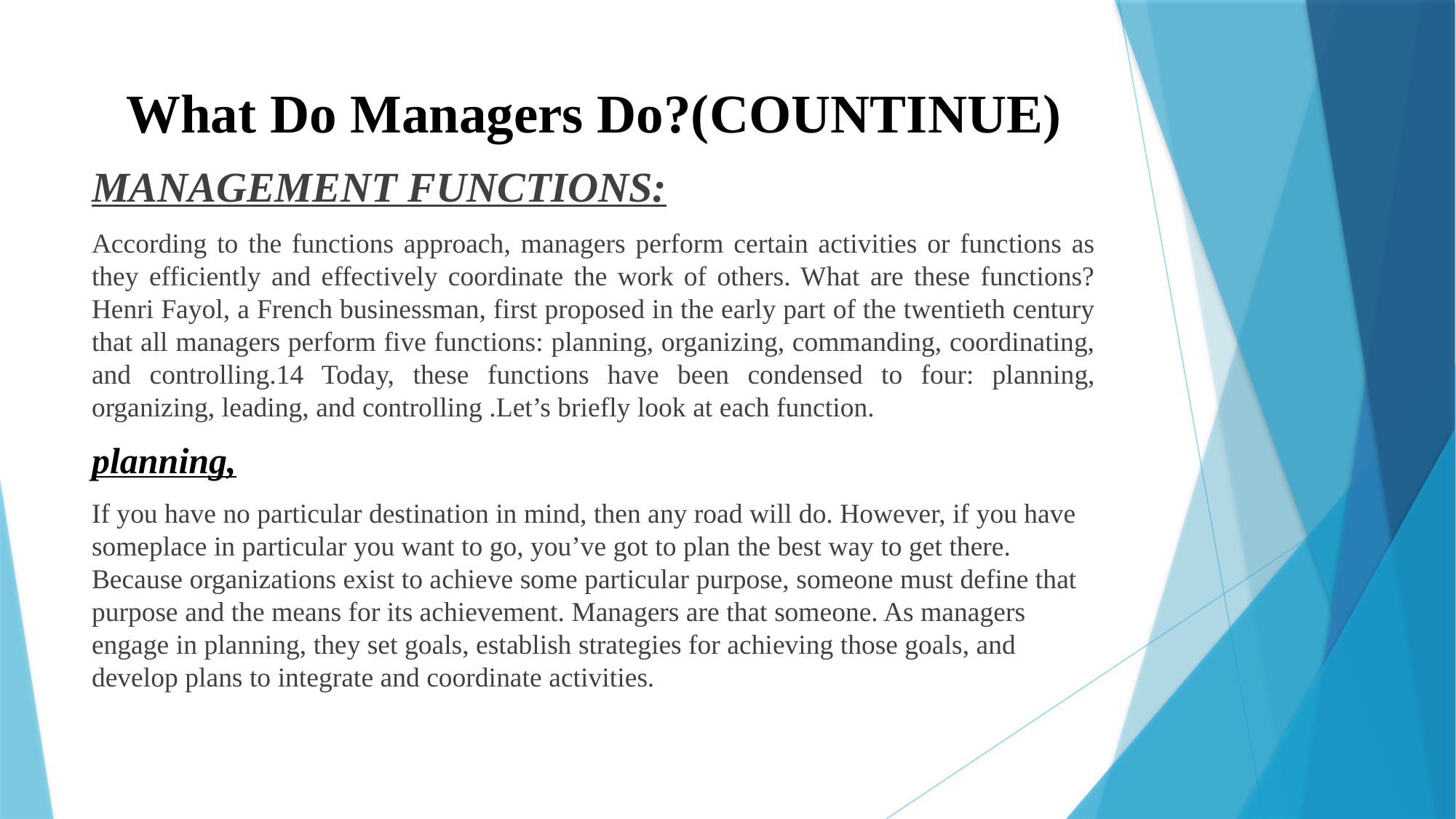

# What Do Managers Do?(COUNTINUE)
MANAGEMENT FUNCTIONS:
According to the functions approach, managers perform certain activities or functions as they efficiently and effectively coordinate the work of others. What are these functions? Henri Fayol, a French businessman, first proposed in the early part of the twentieth century that all managers perform five functions: planning, organizing, commanding, coordinating, and controlling.14 Today, these functions have been condensed to four: planning, organizing, leading, and controlling .Let’s briefly look at each function.
planning,
If you have no particular destination in mind, then any road will do. However, if you have someplace in particular you want to go, you’ve got to plan the best way to get there. Because organizations exist to achieve some particular purpose, someone must define that purpose and the means for its achievement. Managers are that someone. As managers engage in planning, they set goals, establish strategies for achieving those goals, and develop plans to integrate and coordinate activities.